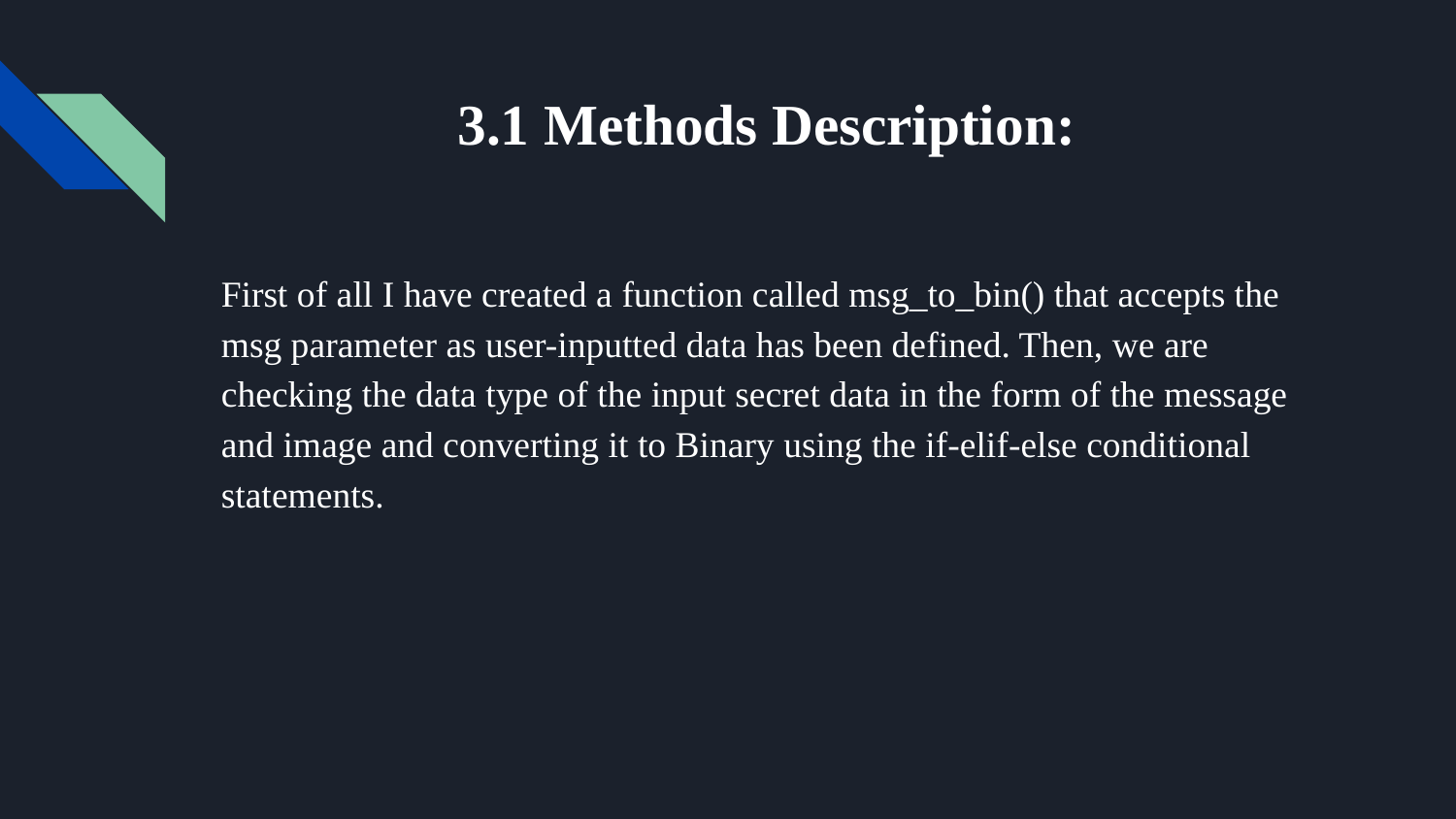

# 3.1 Methods Description:
First of all I have created a function called msg_to_bin() that accepts the msg parameter as user-inputted data has been defined. Then, we are checking the data type of the input secret data in the form of the message and image and converting it to Binary using the if-elif-else conditional statements.